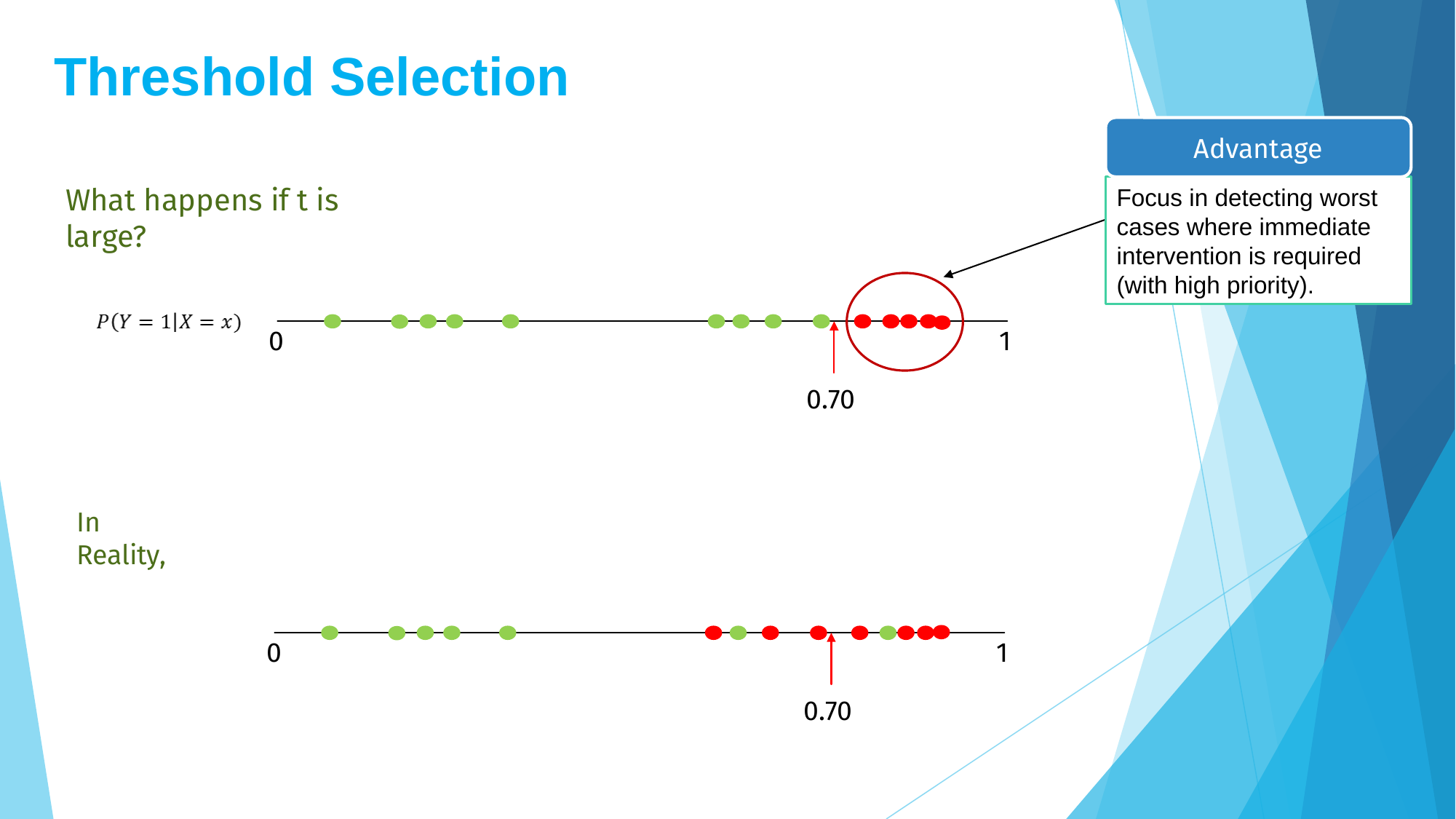

# Threshold Selection
Advantage
What happens if t is large?
Focus in detecting worst cases where immediate intervention is required (with high priority).

0
1
0.70
In Reality,

0
1
0.70